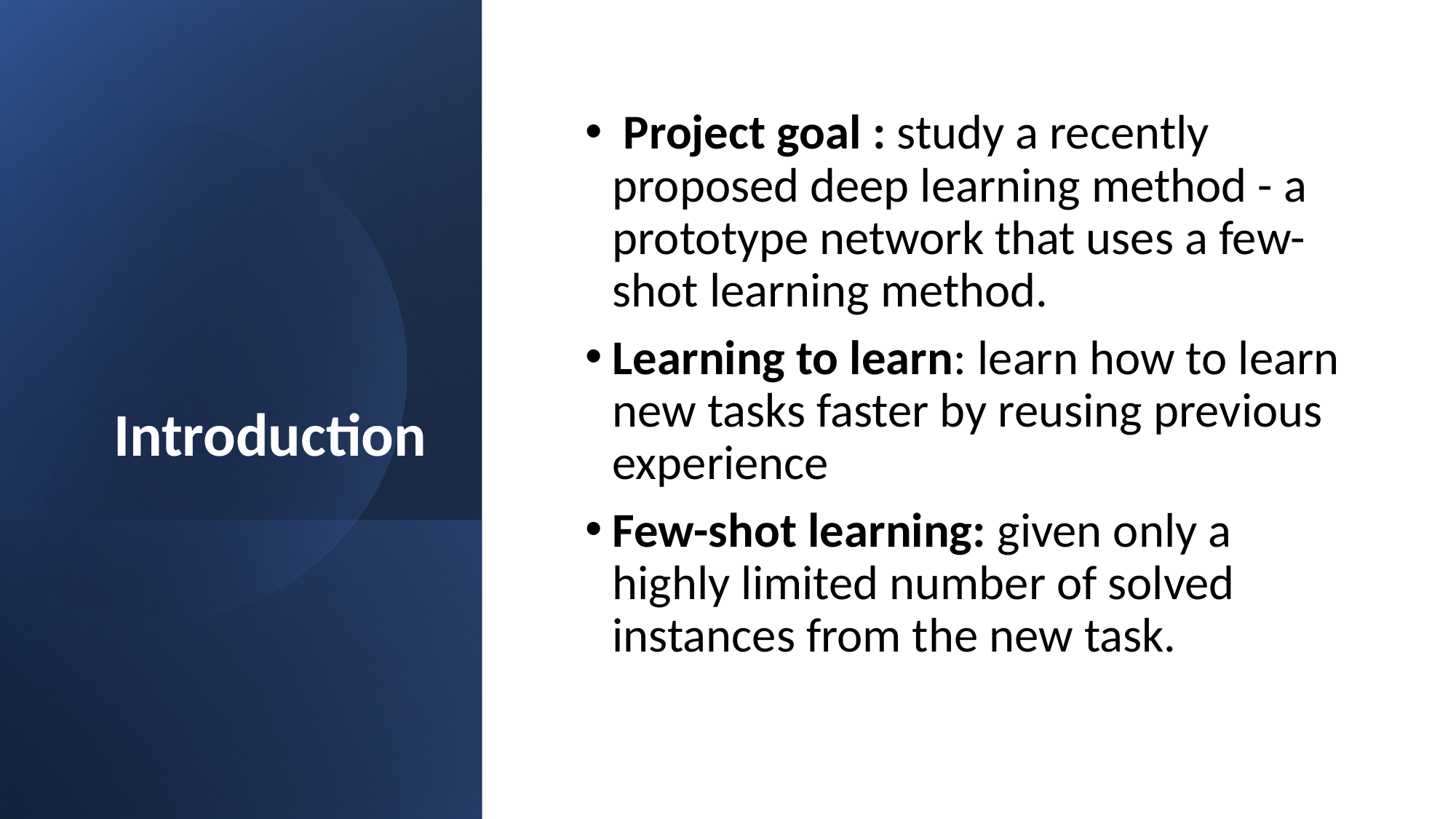

# Introduction
 Project goal : study a recently proposed deep learning method - a prototype network that uses a few-shot learning method.
Learning to learn: learn how to learn new tasks faster by reusing previous experience
Few-shot learning: given only a highly limited number of solved instances from the new task.